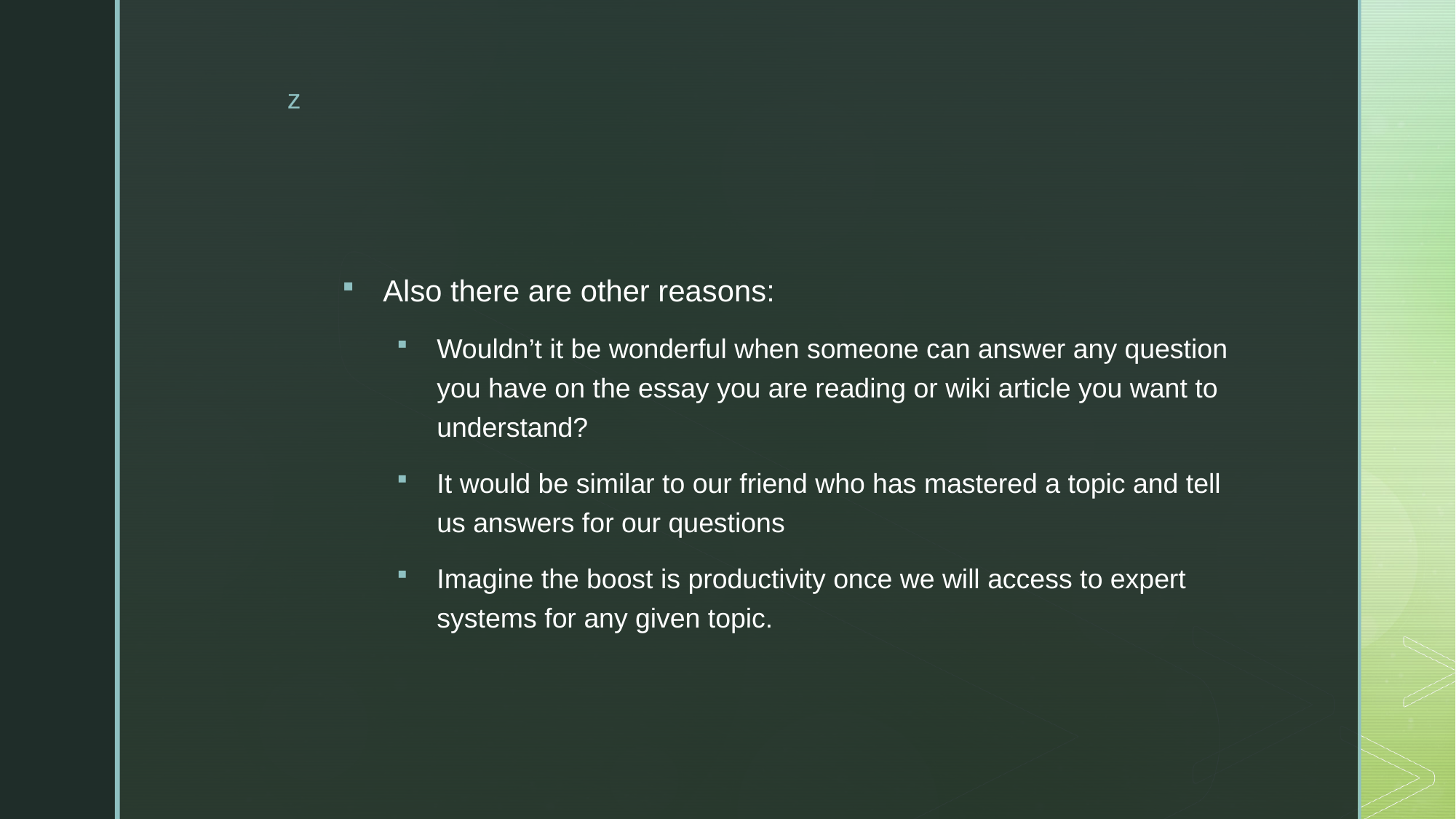

#
Also there are other reasons:
Wouldn’t it be wonderful when someone can answer any question you have on the essay you are reading or wiki article you want to understand?
It would be similar to our friend who has mastered a topic and tell us answers for our questions
Imagine the boost is productivity once we will access to expert systems for any given topic.